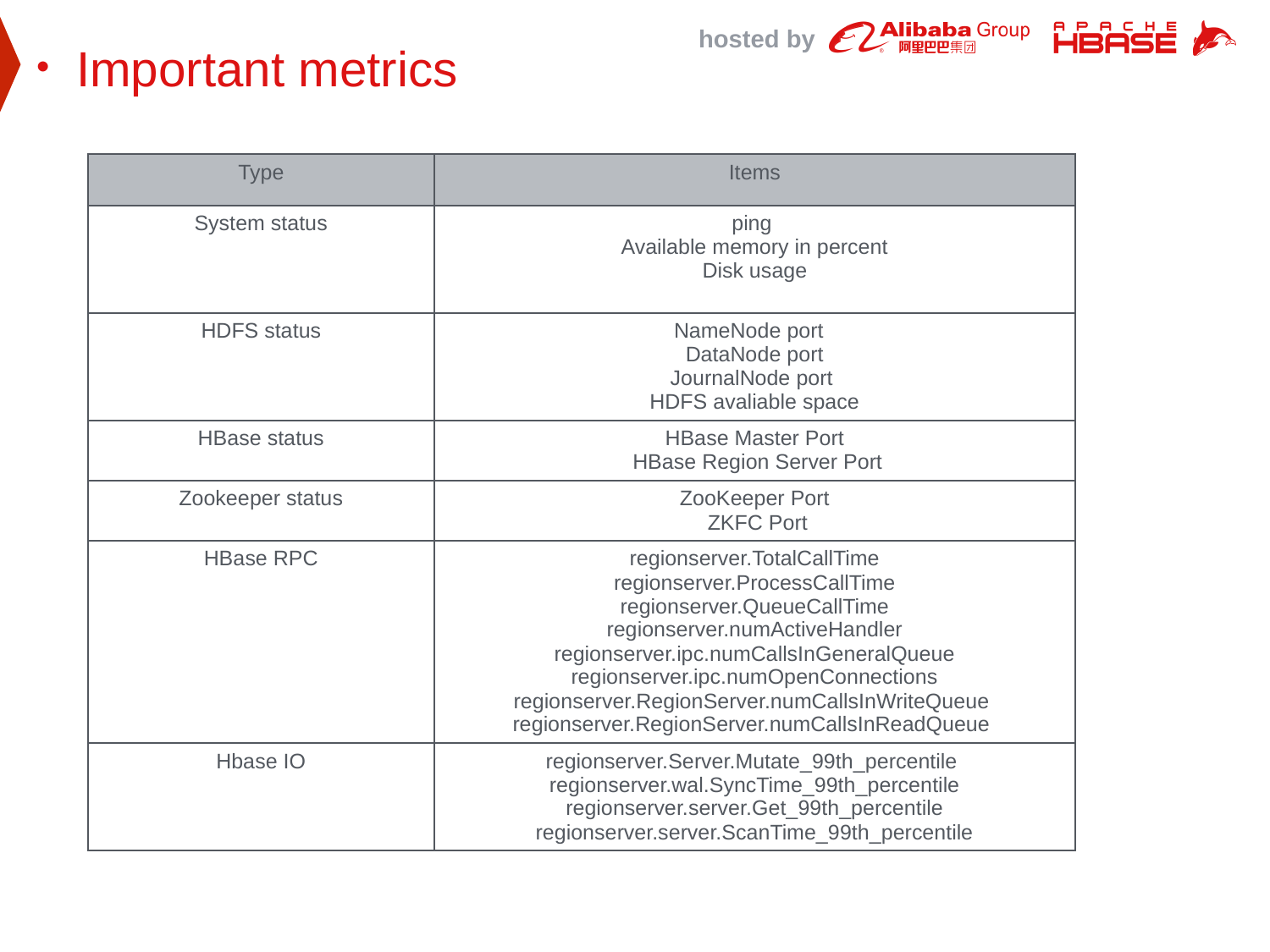

Important metrics

| Type | Items |
| --- | --- |
| System status | ping Available memory in percent Disk usage |
| HDFS status | NameNode port DataNode port JournalNode port HDFS avaliable space |
| HBase status | HBase Master Port HBase Region Server Port |
| Zookeeper status | ZooKeeper Port ZKFC Port |
| HBase RPC | regionserver.TotalCallTime regionserver.ProcessCallTime regionserver.QueueCallTime regionserver.numActiveHandler regionserver.ipc.numCallsInGeneralQueue regionserver.ipc.numOpenConnections regionserver.RegionServer.numCallsInWriteQueue  regionserver.RegionServer.numCallsInReadQueue |
| Hbase IO | regionserver.Server.Mutate\_99th\_percentile  regionserver.wal.SyncTime\_99th\_percentile regionserver.server.Get\_99th\_percentile regionserver.server.ScanTime\_99th\_percentile |